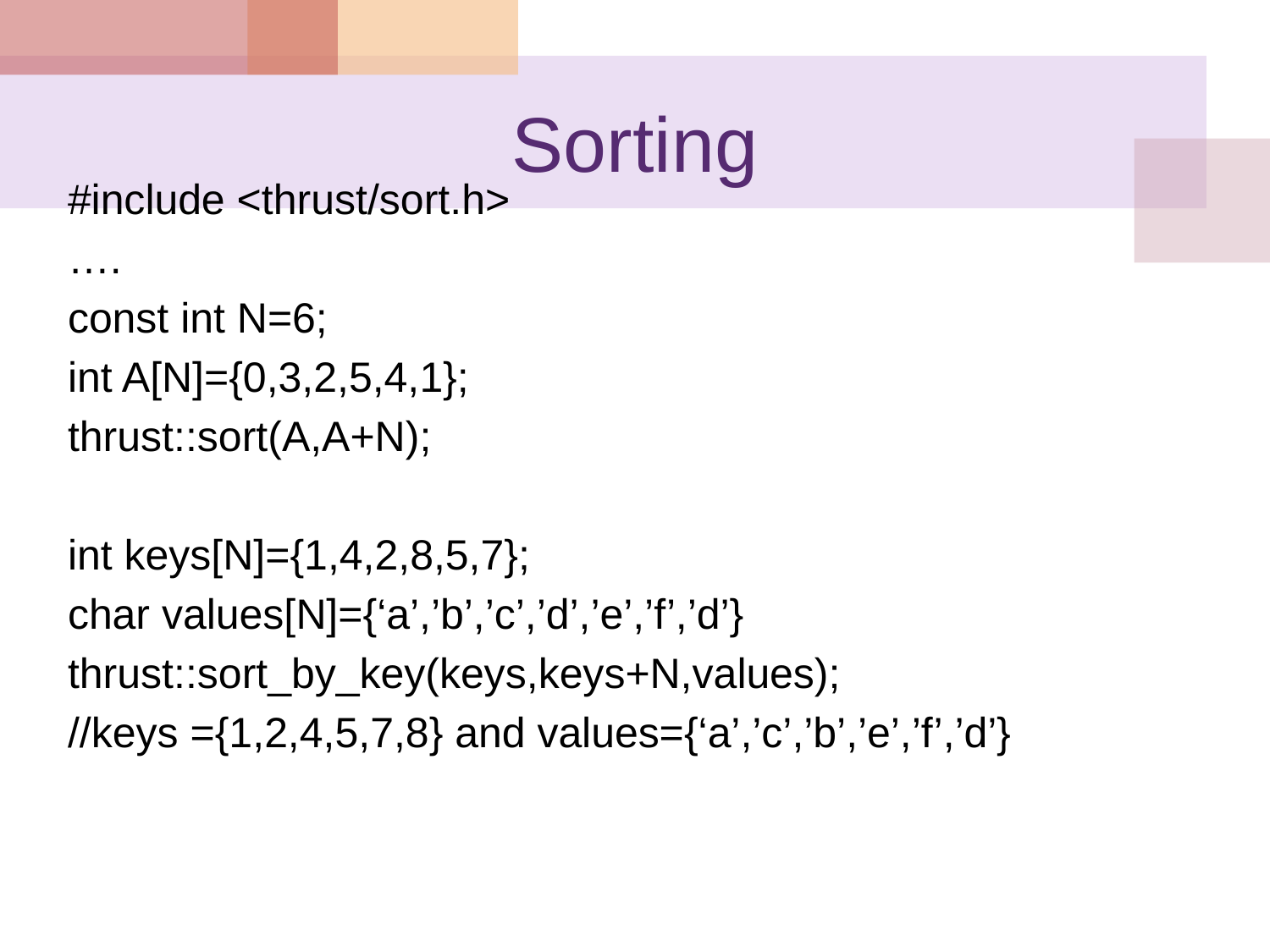

# Sorting
#include <thrust/sort.h>
….
const int N=6;
int A[N]={0,3,2,5,4,1};
thrust::sort(A,A+N);

int keys[N]={1,4,2,8,5,7};
char values[N]={‘a’,’b’,’c’,’d’,’e’,’f’,’d’}
thrust::sort_by_key(keys,keys+N,values);
//keys ={1,2,4,5,7,8} and values={‘a’,’c’,’b’,’e’,’f’,’d’}